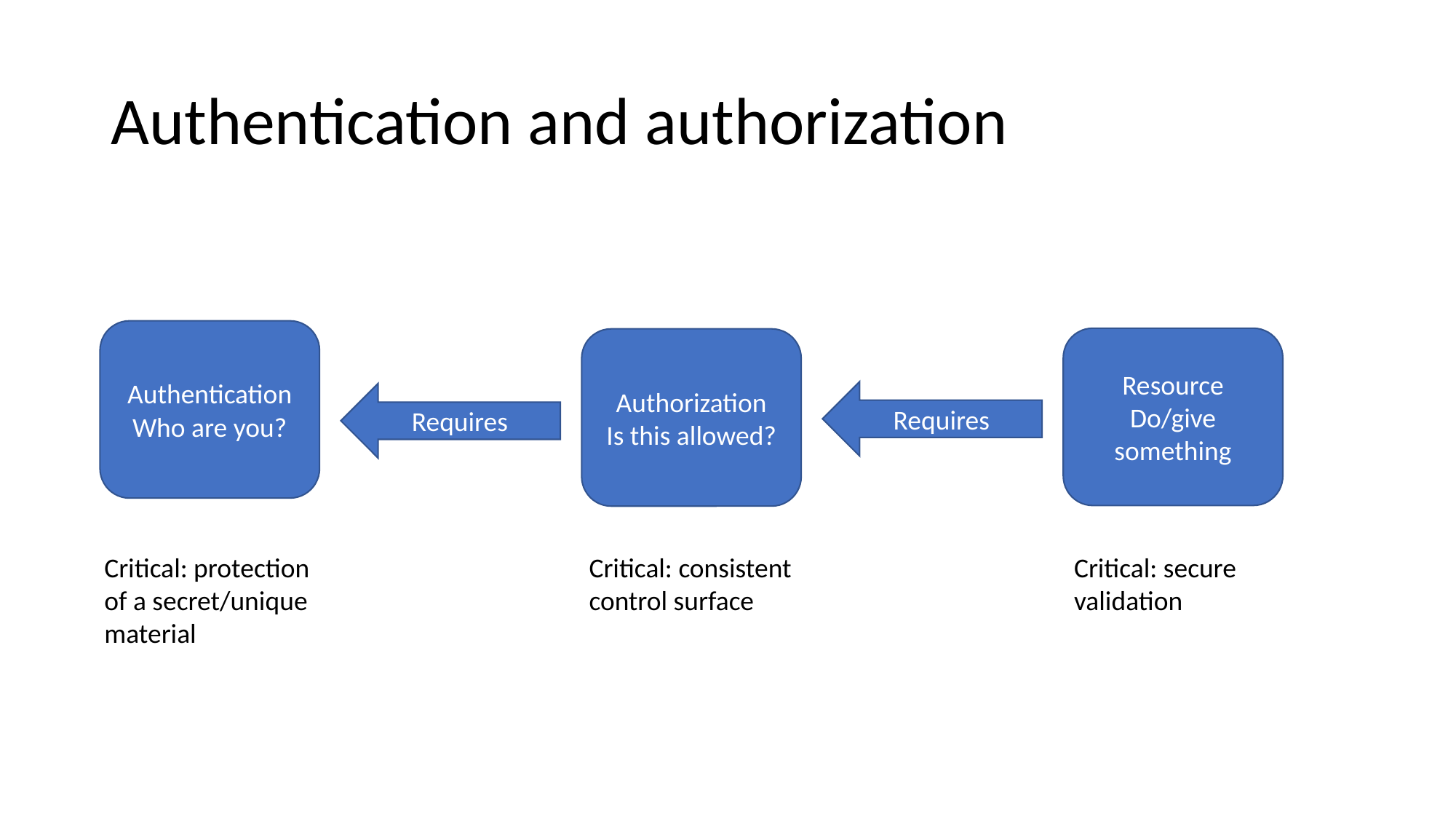

# Authentication and authorization
Authentication
Who are you?
Resource
Do/give something
Authorization
Is this allowed?
Requires
Requires
Critical: secure validation
Critical: protection of a secret/unique material
Critical: consistent control surface